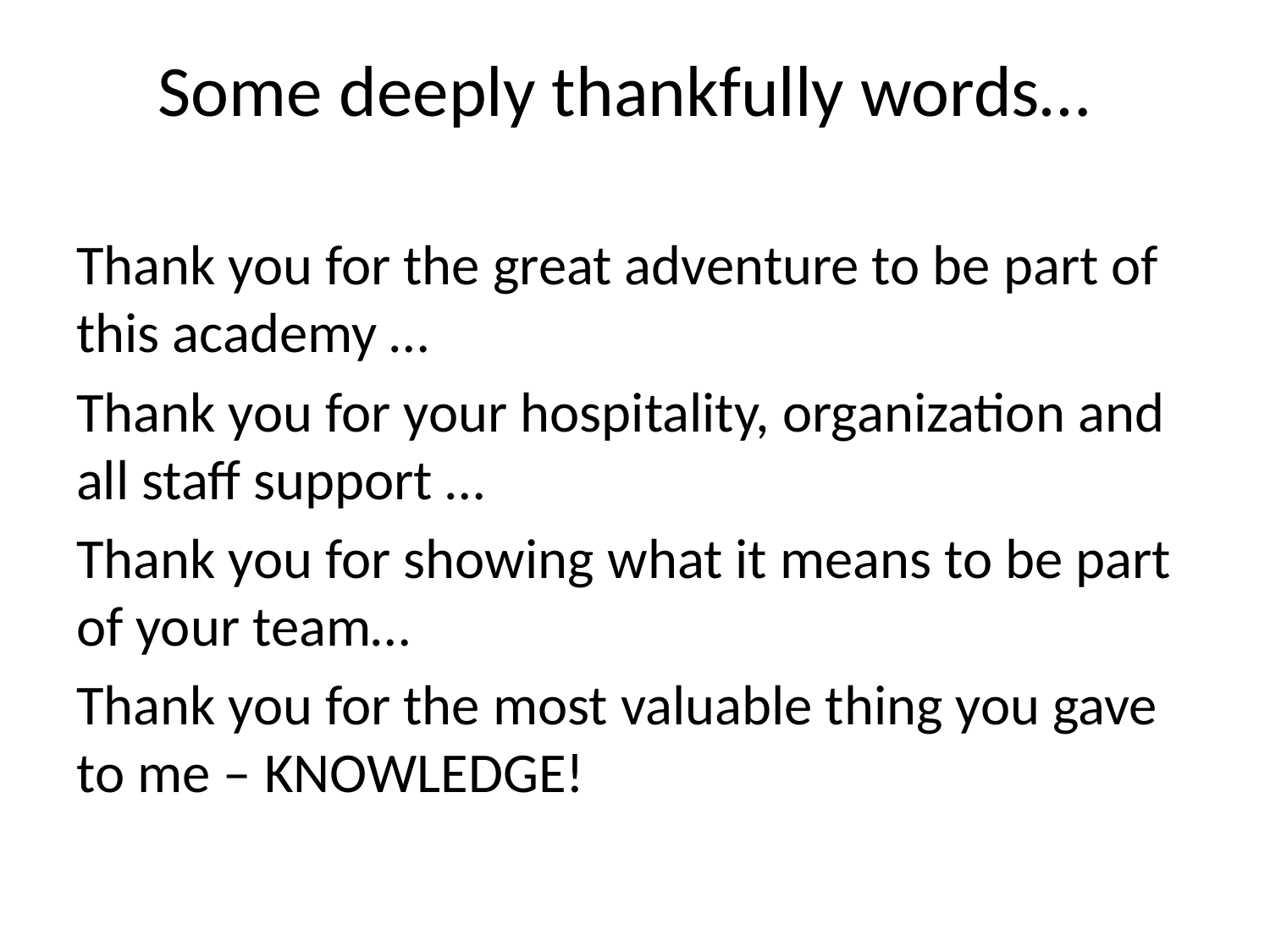

# Some deeply thankfully words…
Thank you for the great adventure to be part of this academy …
Thank you for your hospitality, organization and all staff support …
Thank you for showing what it means to be part of your team…
Тhank you for the most valuable thing you gave tо me – KNOWLEDGE!